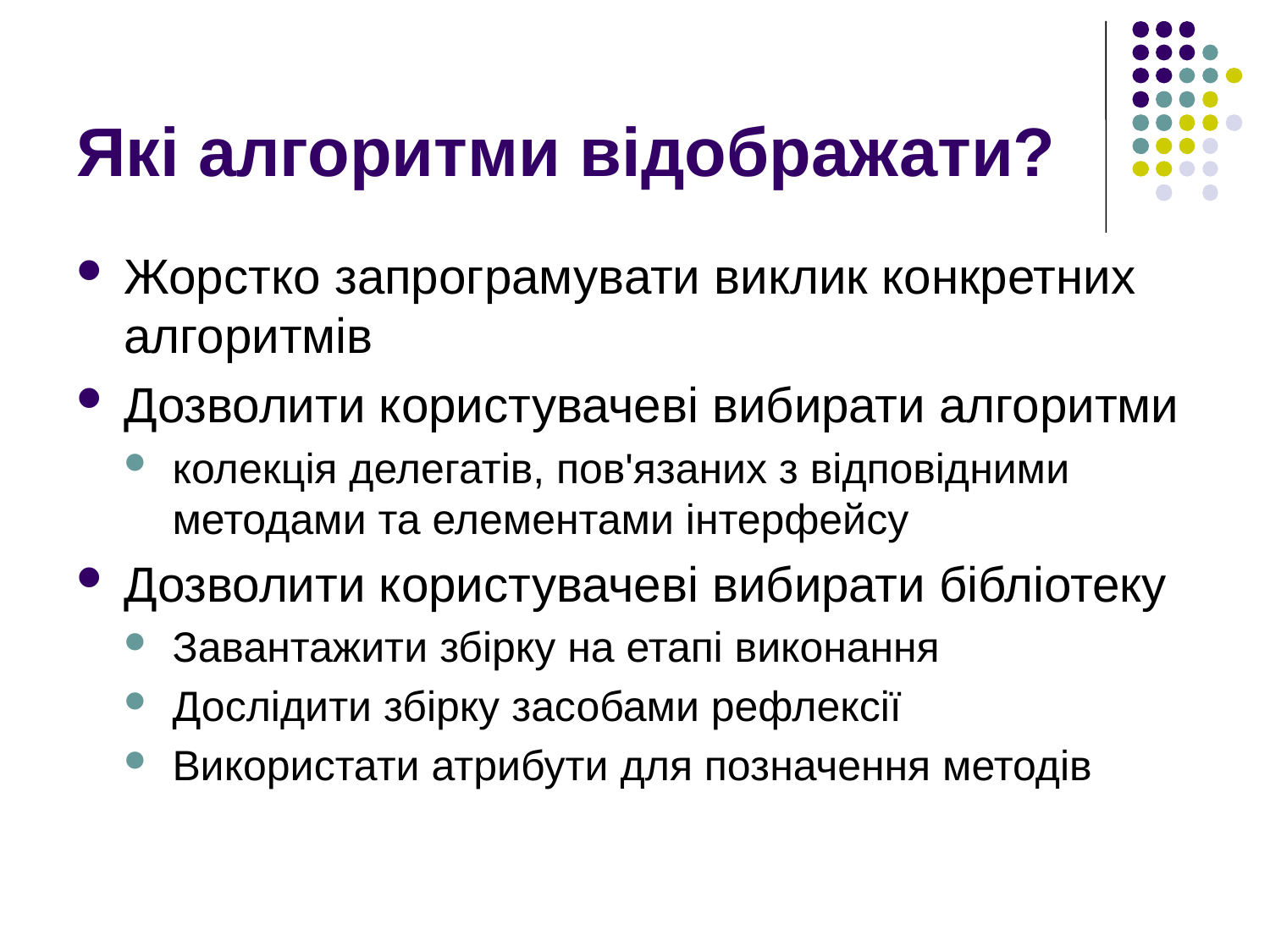

# Які алгоритми відображати?
Жорстко запрограмувати виклик конкретних алгоритмів
Дозволити користувачеві вибирати алгоритми
колекція делегатів, пов'язаних з відповідними методами та елементами інтерфейсу
Дозволити користувачеві вибирати бібліотеку
Завантажити збірку на етапі виконання
Дослідити збірку засобами рефлексії
Використати атрибути для позначення методів